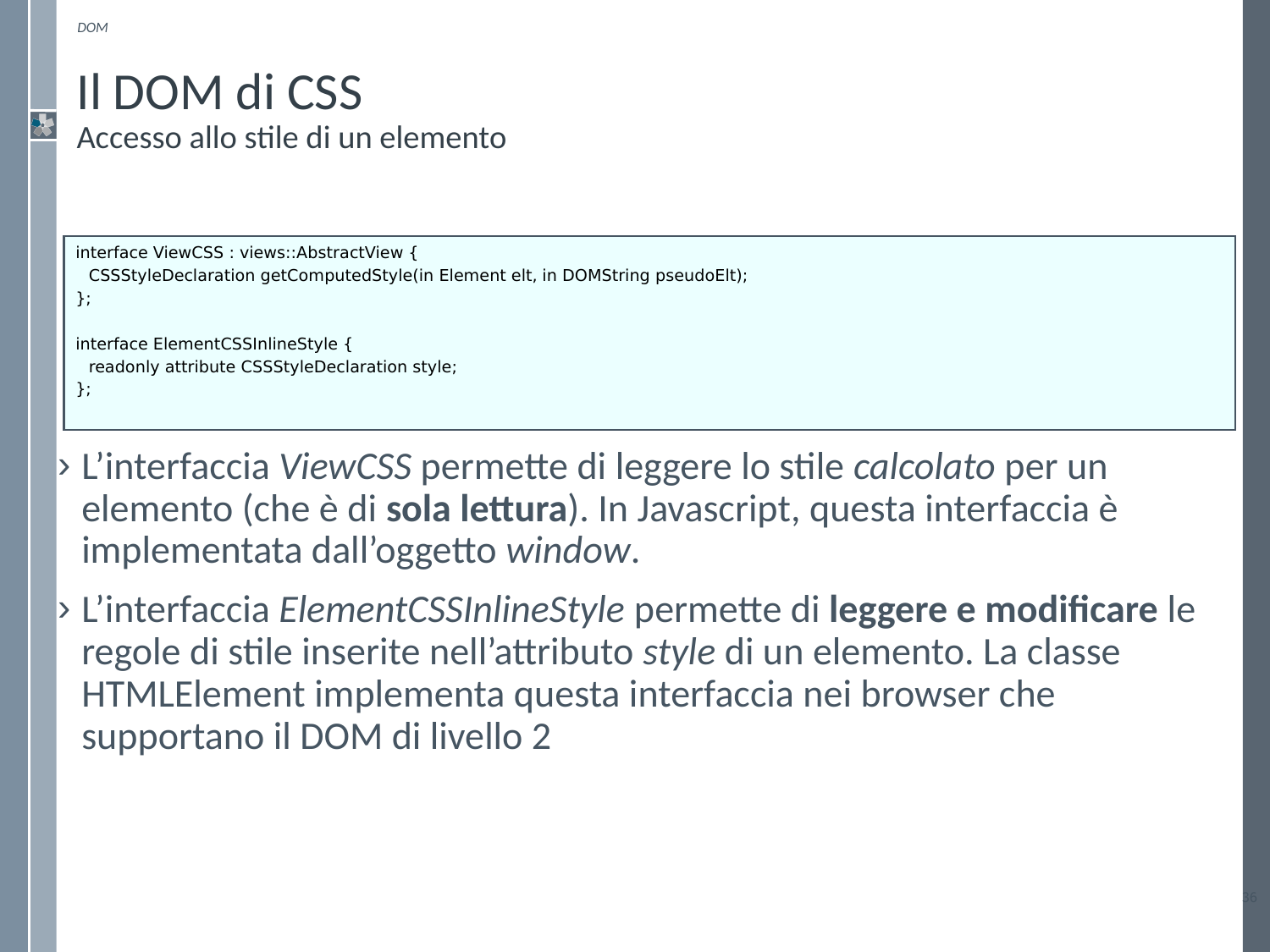

DOM
# Il DOM di CSS Accesso allo stile di un elemento
interface ViewCSS : views::AbstractView {
	CSSStyleDeclaration getComputedStyle(in Element elt, in DOMString pseudoElt);
};

interface ElementCSSInlineStyle {
	readonly attribute CSSStyleDeclaration style;
};
L’interfaccia ViewCSS permette di leggere lo stile calcolato per un elemento (che è di sola lettura). In Javascript, questa interfaccia è implementata dall’oggetto window.
L’interfaccia ElementCSSInlineStyle permette di leggere e modificare le regole di stile inserite nell’attributo style di un elemento. La classe HTMLElement implementa questa interfaccia nei browser che supportano il DOM di livello 2
36